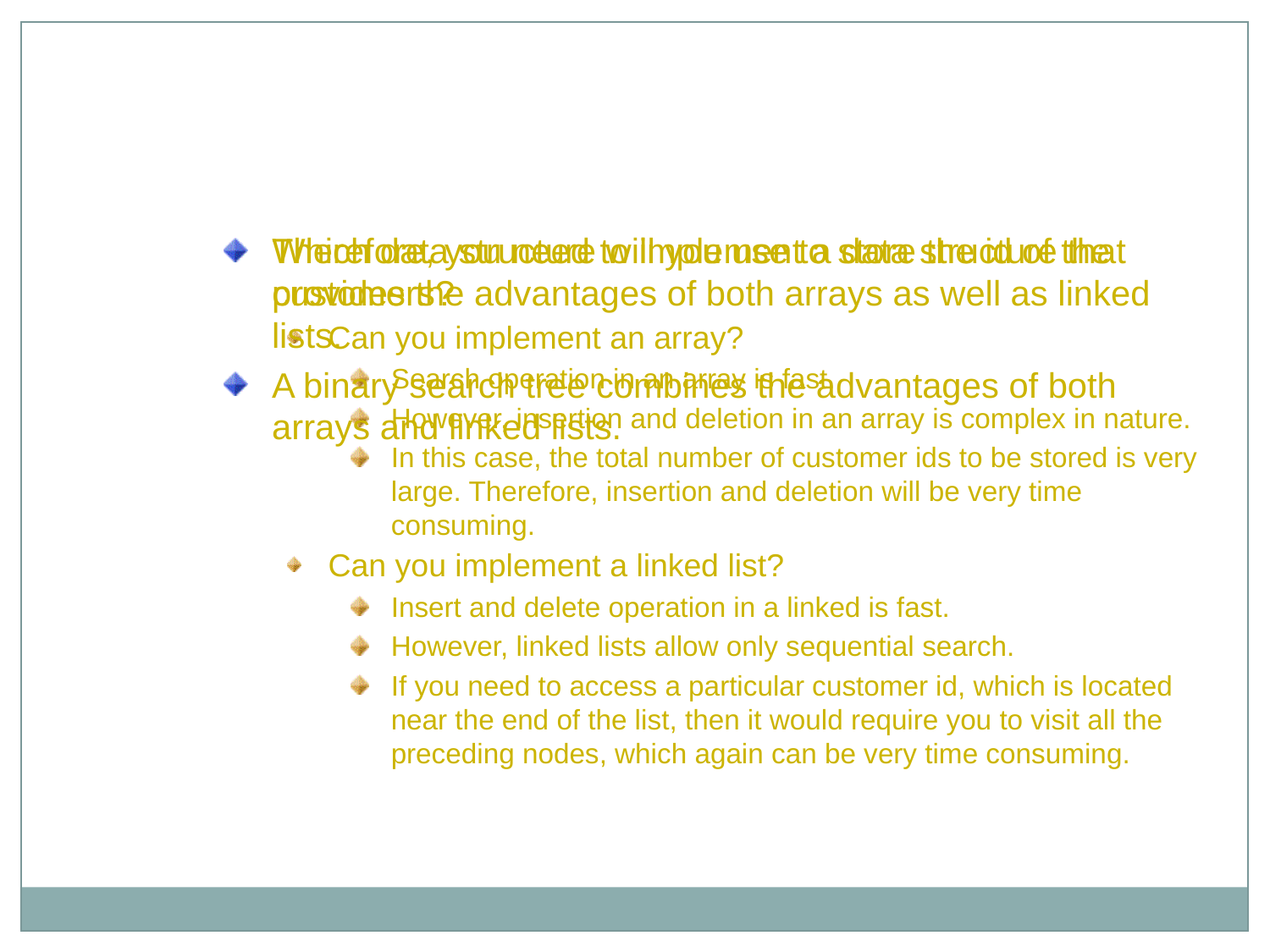

Implementing a Binary Search Tree (Contd.)
Which data structure will you use to store the id of the customers?
Can you implement an array?
Search operation in an array is fast.
However, insertion and deletion in an array is complex in nature.
In this case, the total number of customer ids to be stored is very large. Therefore, insertion and deletion will be very time consuming.
Can you implement a linked list?
Insert and delete operation in a linked is fast.
However, linked lists allow only sequential search.
If you need to access a particular customer id, which is located near the end of the list, then it would require you to visit all the preceding nodes, which again can be very time consuming.
Therefore, you need to implement a data structure that provides the advantages of both arrays as well as linked lists.
A binary search tree combines the advantages of both arrays and linked lists.